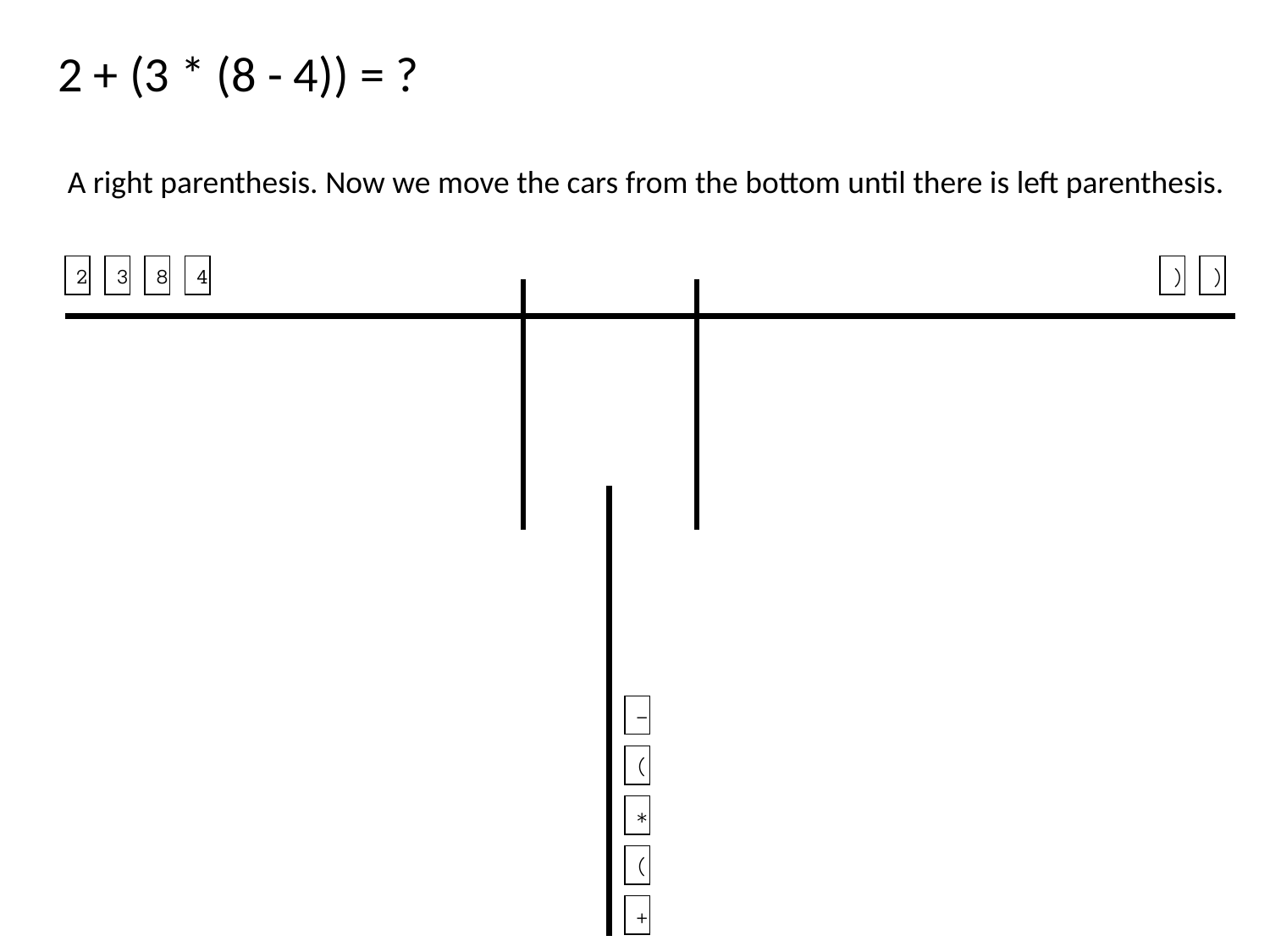

2 + (3 * (8 - 4)) = ?
A right parenthesis. Now we move the cars from the bottom until there is left parenthesis.
2
3
8
4
)
)
-
(
*
(
+